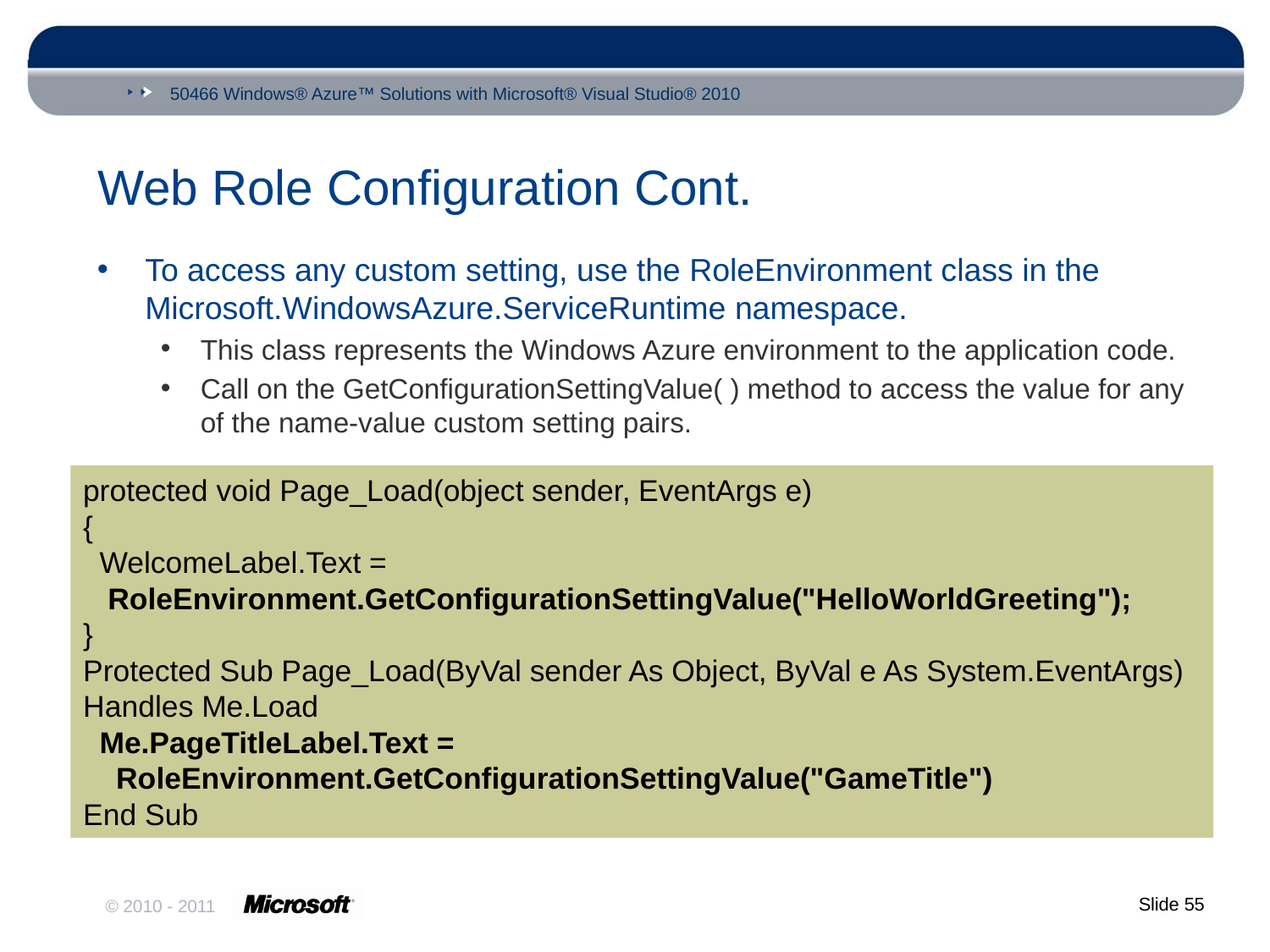

# Web Role Configuration Cont.
To access any custom setting, use the RoleEnvironment class in the Microsoft.WindowsAzure.ServiceRuntime namespace.
This class represents the Windows Azure environment to the application code.
Call on the GetConfigurationSettingValue( ) method to access the value for any of the name-value custom setting pairs.

protected void Page_Load(object sender, EventArgs e)
{
  WelcomeLabel.Text =
   RoleEnvironment.GetConfigurationSettingValue("HelloWorldGreeting");
}
Protected Sub Page_Load(ByVal sender As Object, ByVal e As System.EventArgs) Handles Me.Load
  Me.PageTitleLabel.Text =
    RoleEnvironment.GetConfigurationSettingValue("GameTitle")
End Sub